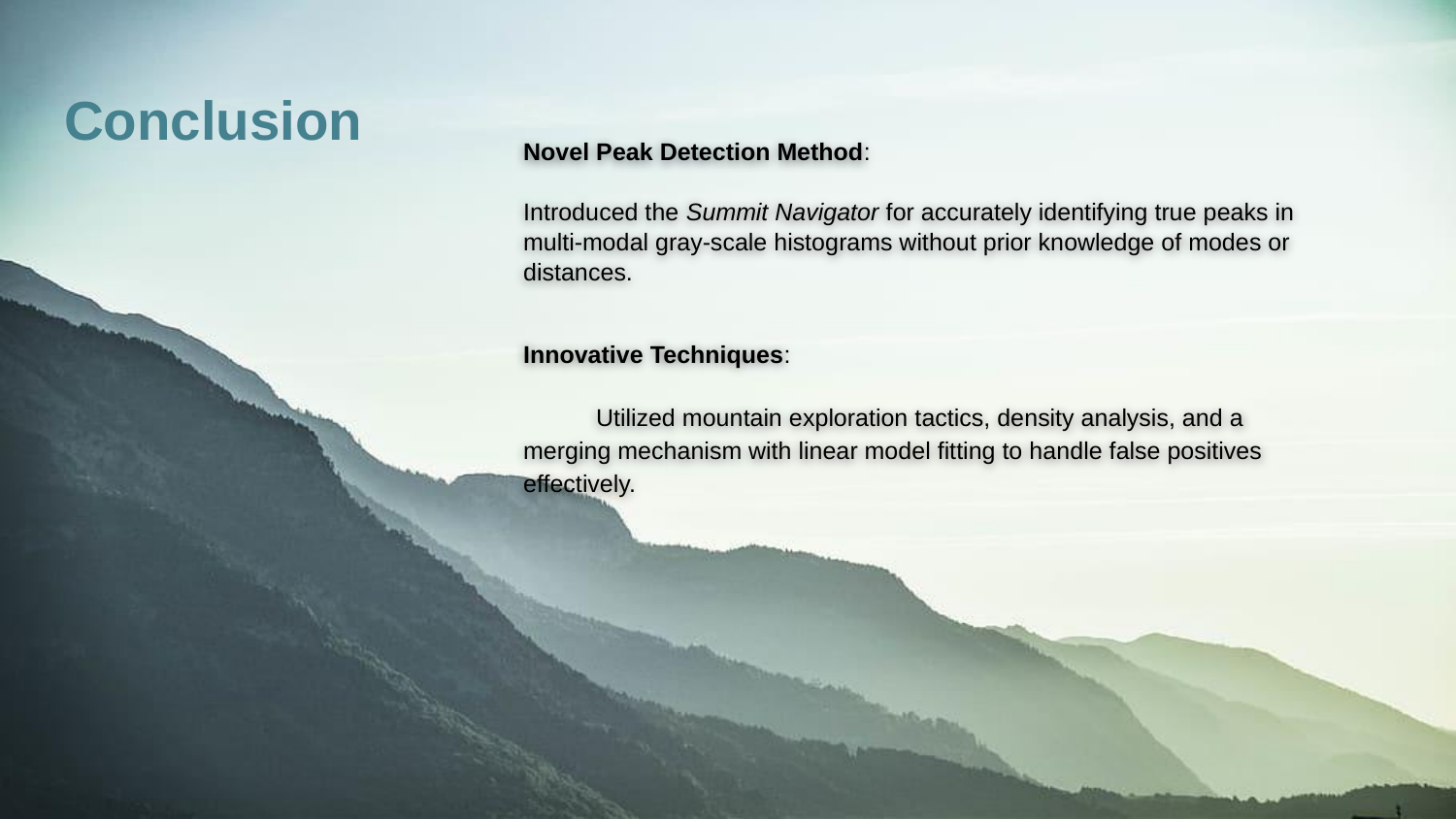

# Conclusion
Novel Peak Detection Method:

Introduced the Summit Navigator for accurately identifying true peaks in multi-modal gray-scale histograms without prior knowledge of modes or distances.

Innovative Techniques:

Utilized mountain exploration tactics, density analysis, and a merging mechanism with linear model fitting to handle false positives effectively.